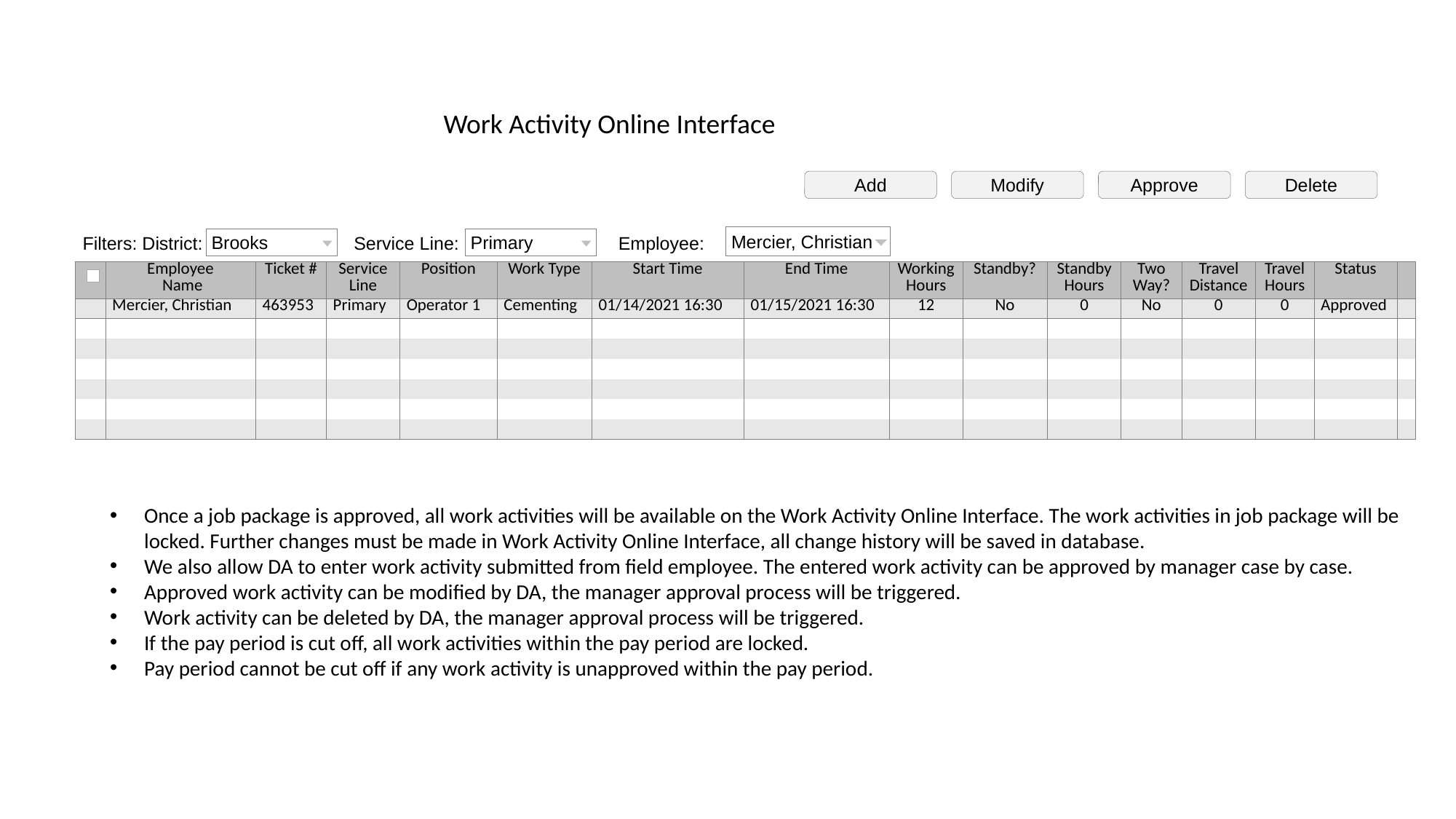

Work Activity Online Interface
Add
Modify
Approve
Delete
Mercier, Christian

Brooks

Primary

Filters: District:
Service Line:
Employee:
|  | Employee Name | Ticket # | Service Line | Position | Work Type | Start Time | End Time | Working Hours | Standby? | Standby Hours | Two Way? | Travel Distance | Travel Hours | Status |  |
| --- | --- | --- | --- | --- | --- | --- | --- | --- | --- | --- | --- | --- | --- | --- | --- |
|  | Mercier, Christian | 463953 | Primary | Operator 1 | Cementing | 01/14/2021 16:30 | 01/15/2021 16:30 | 12 | No | 0 | No | 0 | 0 | Approved |  |
|  |  |  |  |  |  |  |  |  |  |  |  |  |  |  |  |
|  |  |  |  |  |  |  |  |  |  |  |  |  |  |  |  |
|  |  |  |  |  |  |  |  |  |  |  |  |  |  |  |  |
|  |  |  |  |  |  |  |  |  |  |  |  |  |  |  |  |
|  |  |  |  |  |  |  |  |  |  |  |  |  |  |  |  |
|  |  |  |  |  |  |  |  |  |  |  |  |  |  |  |  |

Once a job package is approved, all work activities will be available on the Work Activity Online Interface. The work activities in job package will be locked. Further changes must be made in Work Activity Online Interface, all change history will be saved in database.
We also allow DA to enter work activity submitted from field employee. The entered work activity can be approved by manager case by case.
Approved work activity can be modified by DA, the manager approval process will be triggered.
Work activity can be deleted by DA, the manager approval process will be triggered.
If the pay period is cut off, all work activities within the pay period are locked.
Pay period cannot be cut off if any work activity is unapproved within the pay period.